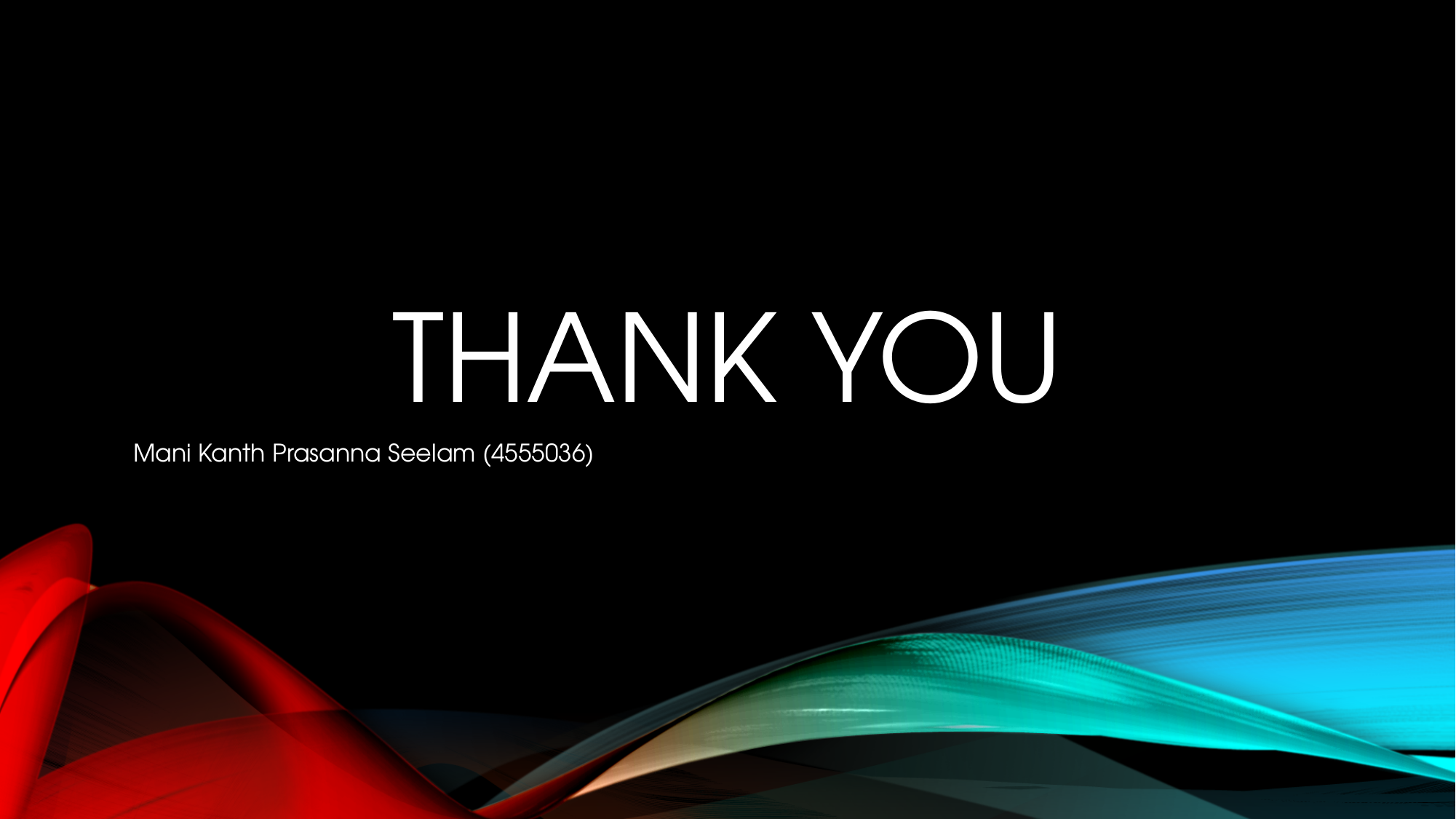

# Thank you
Mani Kanth Prasanna Seelam (4555036)